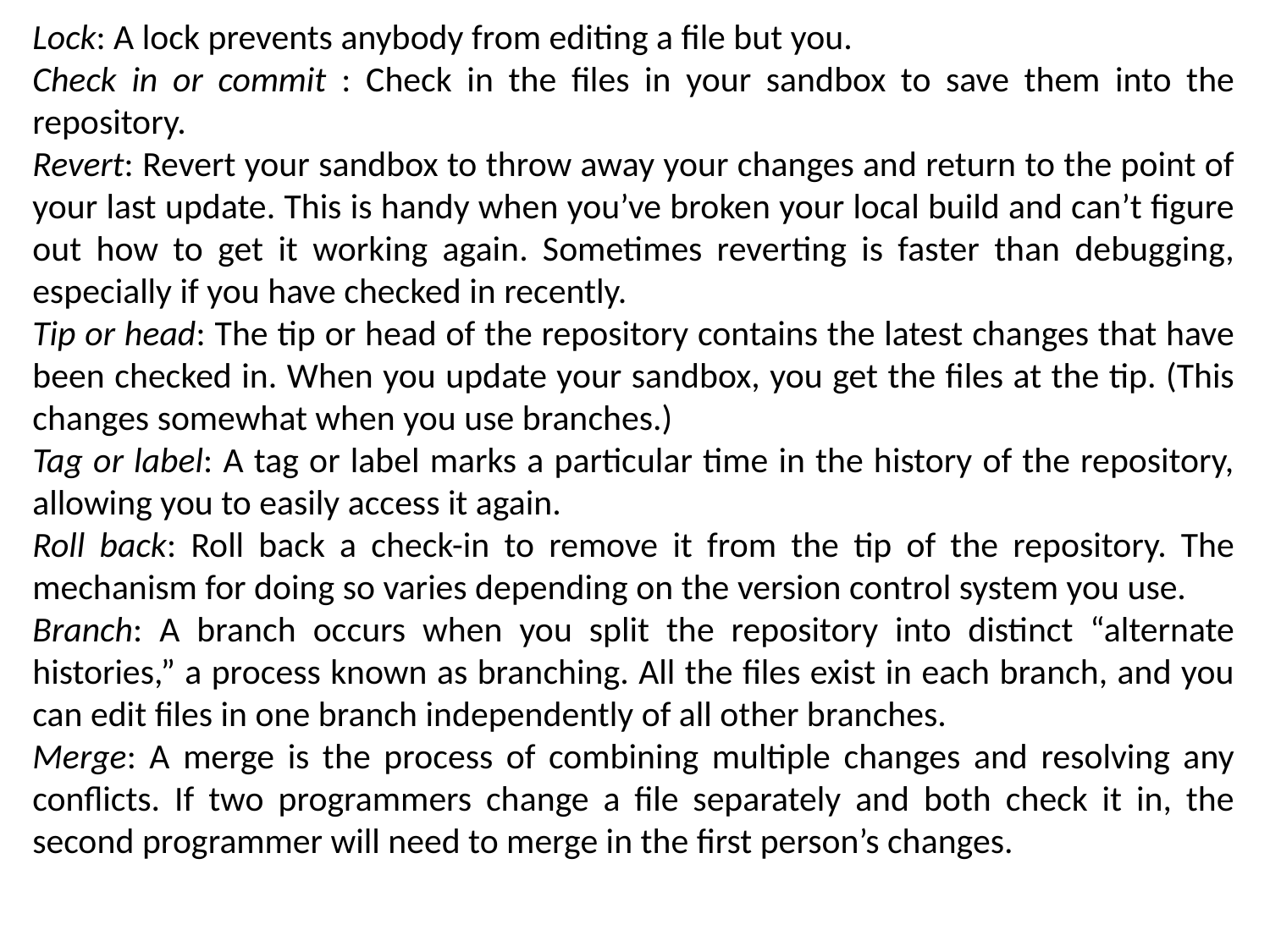

Lock: A lock prevents anybody from editing a file but you.
Check in or commit : Check in the files in your sandbox to save them into the repository.
Revert: Revert your sandbox to throw away your changes and return to the point of your last update. This is handy when you’ve broken your local build and can’t figure out how to get it working again. Sometimes reverting is faster than debugging, especially if you have checked in recently.
Tip or head: The tip or head of the repository contains the latest changes that have been checked in. When you update your sandbox, you get the files at the tip. (This changes somewhat when you use branches.)
Tag or label: A tag or label marks a particular time in the history of the repository, allowing you to easily access it again.
Roll back: Roll back a check-in to remove it from the tip of the repository. The mechanism for doing so varies depending on the version control system you use.
Branch: A branch occurs when you split the repository into distinct “alternate histories,” a process known as branching. All the files exist in each branch, and you can edit files in one branch independently of all other branches.
Merge: A merge is the process of combining multiple changes and resolving any conflicts. If two programmers change a file separately and both check it in, the second programmer will need to merge in the first person’s changes.